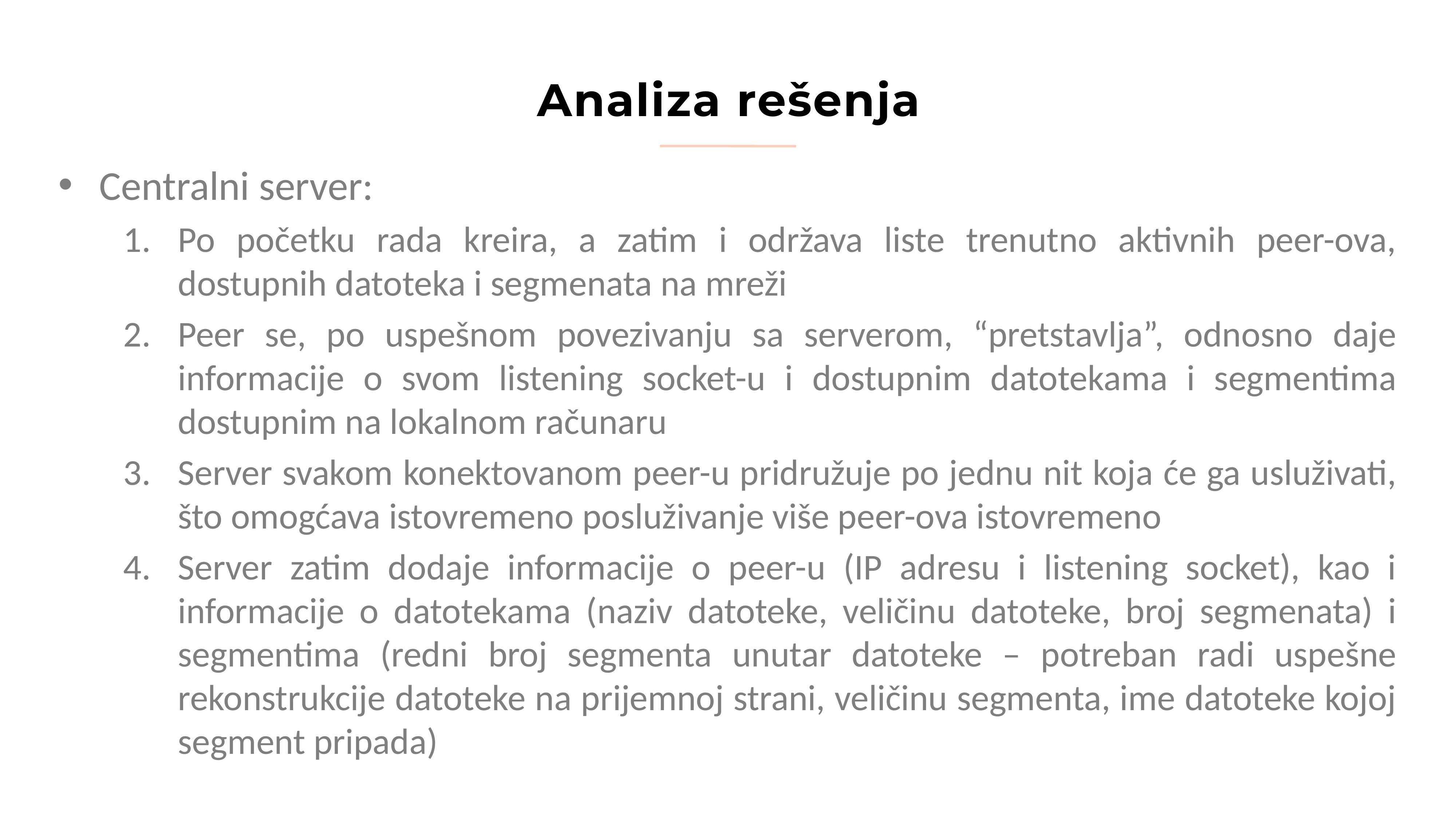

Analiza rešenja

Centralni server:
Po početku rada kreira, a zatim i održava liste trenutno aktivnih peer-ova, dostupnih datoteka i segmenata na mreži
Peer se, po uspešnom povezivanju sa serverom, “pretstavlja”, odnosno daje informacije o svom listening socket-u i dostupnim datotekama i segmentima dostupnim na lokalnom računaru
Server svakom konektovanom peer-u pridružuje po jednu nit koja će ga usluživati, što omogćava istovremeno posluživanje više peer-ova istovremeno
Server zatim dodaje informacije o peer-u (IP adresu i listening socket), kao i informacije o datotekama (naziv datoteke, veličinu datoteke, broj segmenata) i segmentima (redni broj segmenta unutar datoteke – potreban radi uspešne rekonstrukcije datoteke na prijemnoj strani, veličinu segmenta, ime datoteke kojoj segment pripada)